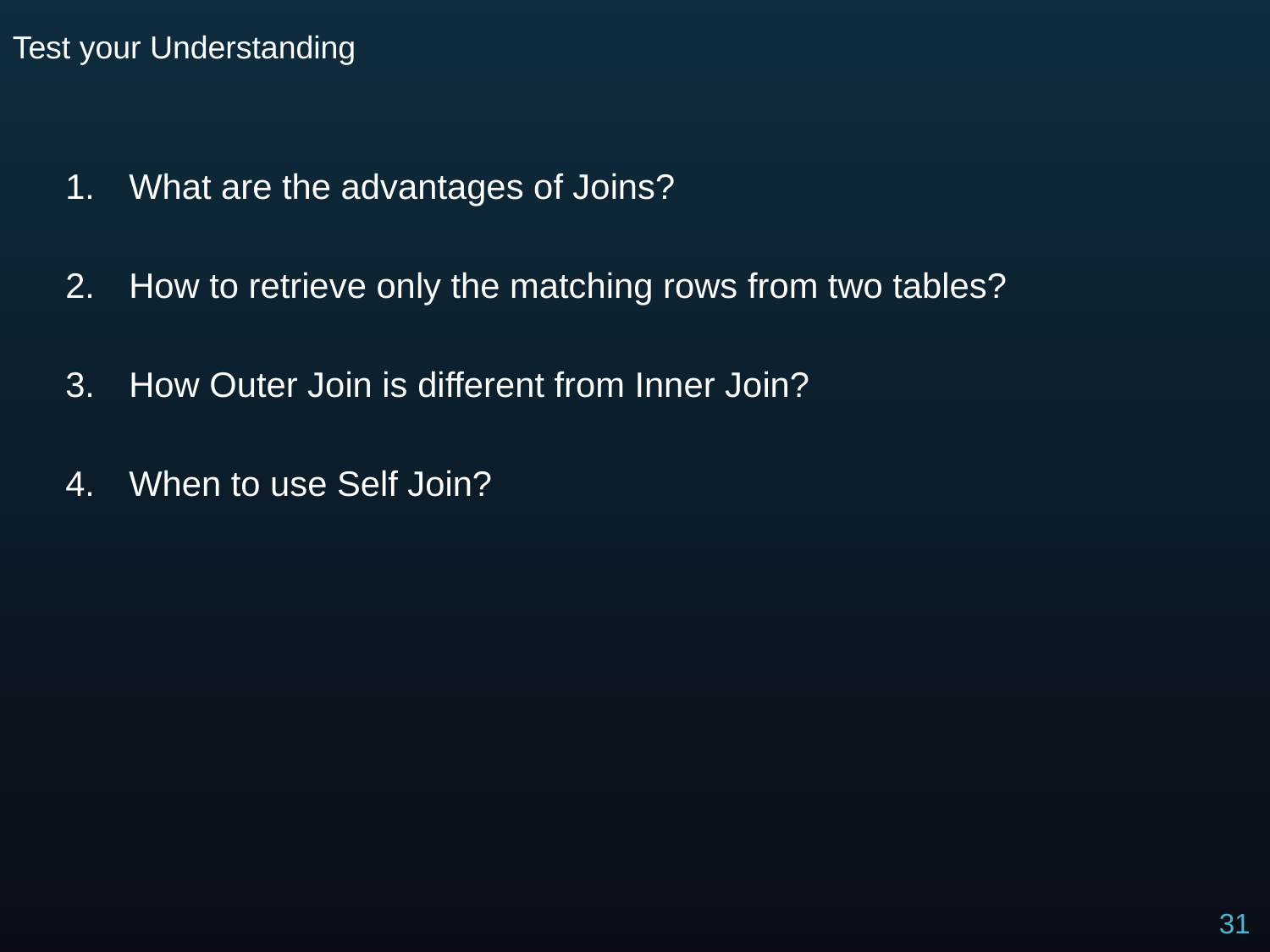

# Test your Understanding
What are the advantages of Joins?

How to retrieve only the matching rows from two tables?

How Outer Join is different from Inner Join?

When to use Self Join?
31